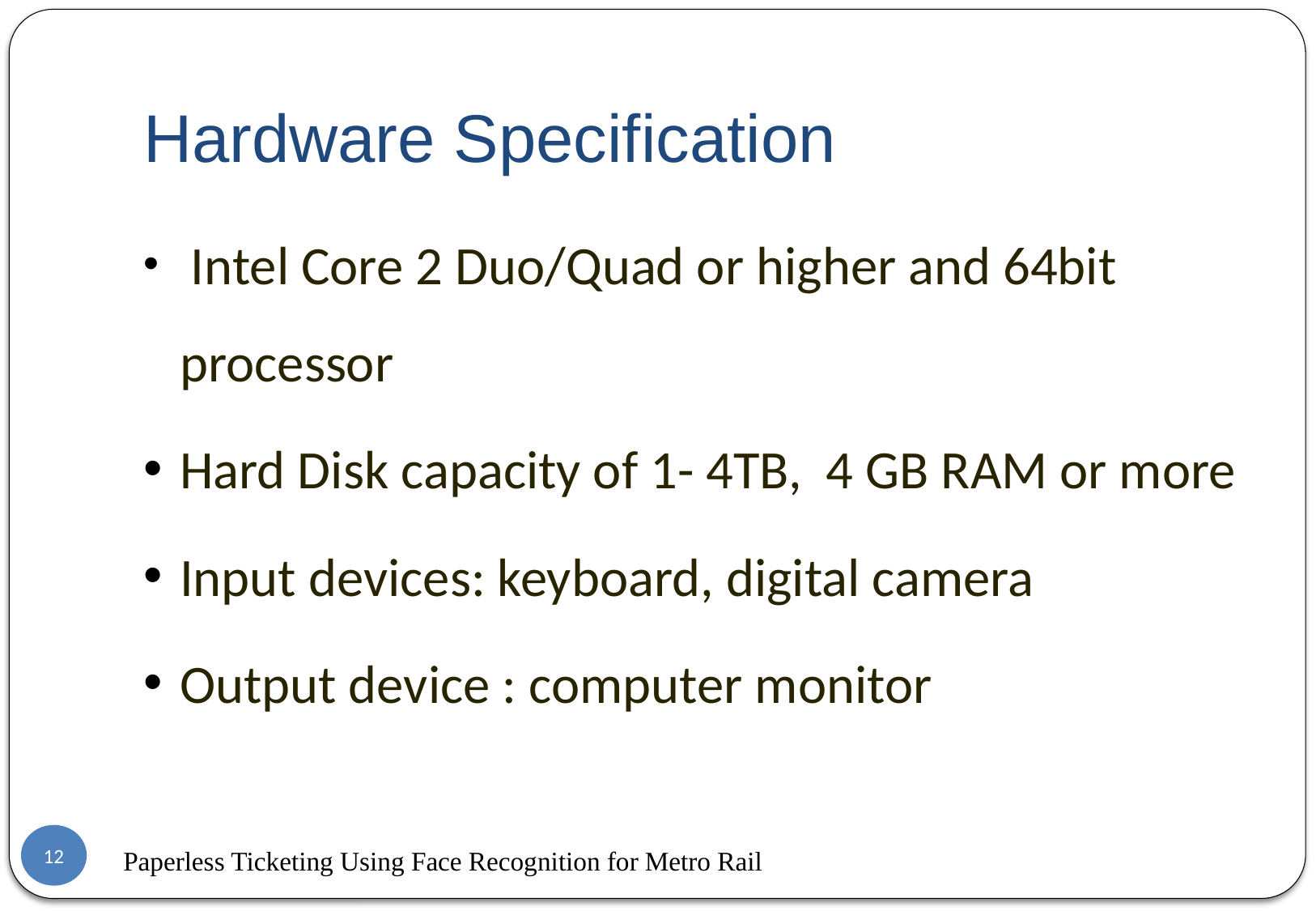

# Hardware Specification
 Intel Core 2 Duo/Quad or higher and 64bit 	processor
Hard Disk capacity of 1- 4TB,  4 GB RAM or more
Input devices: keyboard, digital camera
Output device : computer monitor
12
Paperless Ticketing Using Face Recognition for Metro Rail